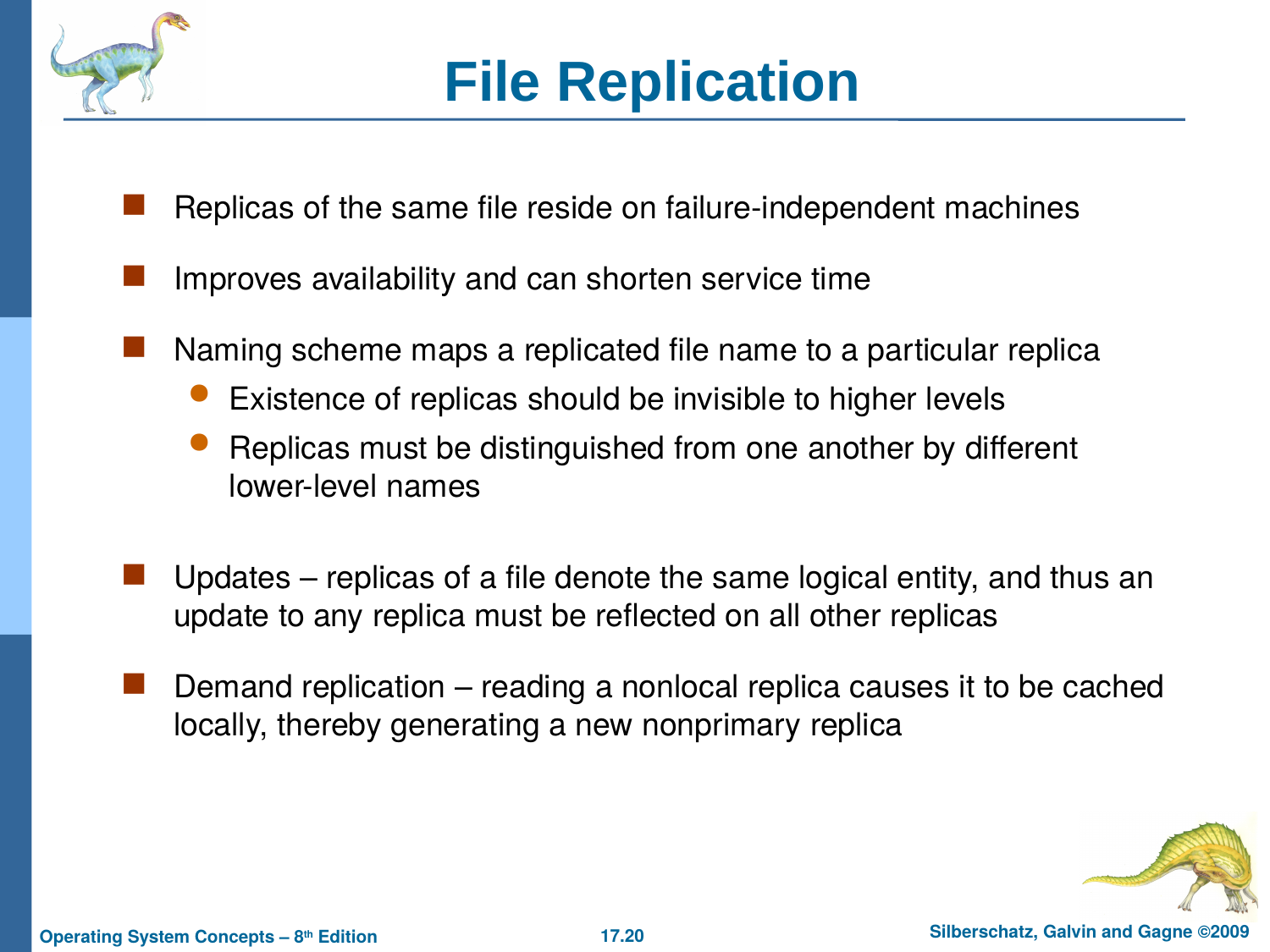

# File Replication
Replicas of the same file reside on failure-independent machines

Improves availability and can shorten service time

Naming scheme maps a replicated file name to a particular replica
Existence of replicas should be invisible to higher levels
Replicas must be distinguished from one another by different lower-level names

Updates – replicas of a file denote the same logical entity, and thus an update to any replica must be reflected on all other replicas

Demand replication – reading a nonlocal replica causes it to be cached locally, thereby generating a new nonprimary replica